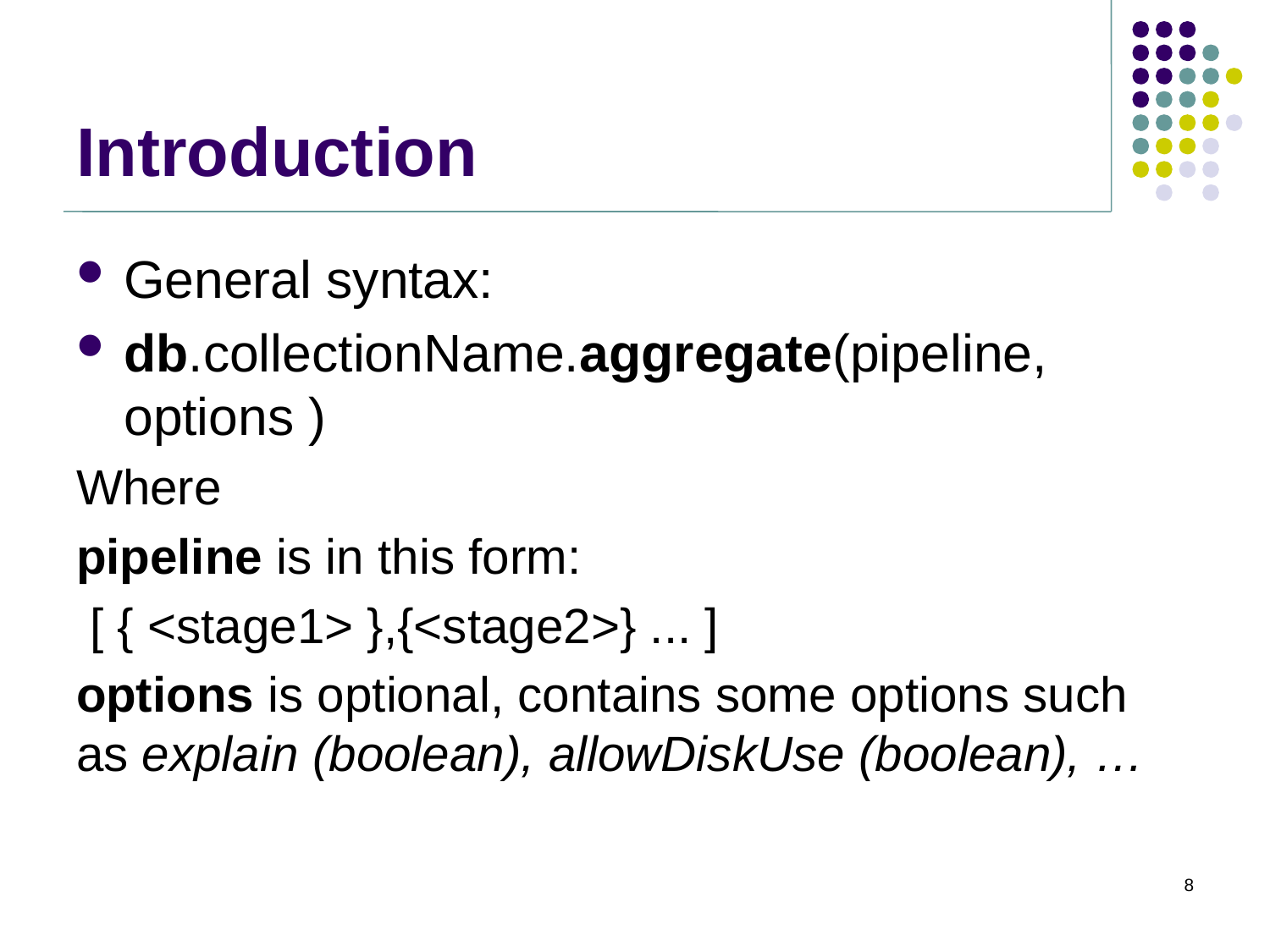

# Introduction
General syntax:
db.collectionName.aggregate(pipeline, options )
Where
pipeline is in this form:
 [ { <stage1> },{<stage2>} ... ]
options is optional, contains some options such as explain (boolean), allowDiskUse (boolean), …
8